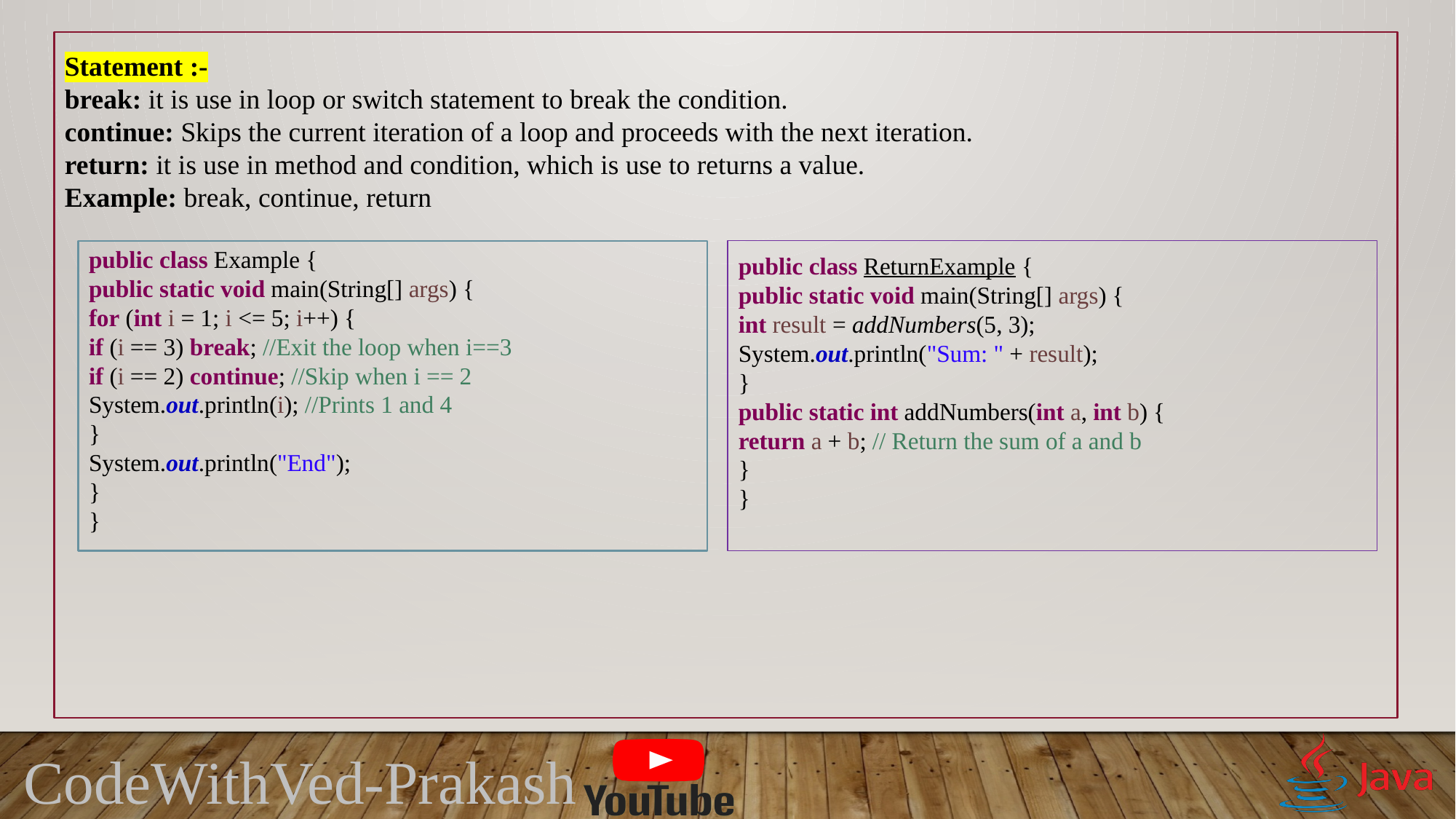

Statement :-
break: it is use in loop or switch statement to break the condition.
continue: Skips the current iteration of a loop and proceeds with the next iteration.
return: it is use in method and condition, which is use to returns a value.
Example: break, continue, return

public class Example {
public static void main(String[] args) {
for (int i = 1; i <= 5; i++) {
if (i == 3) break; //Exit the loop when i==3
if (i == 2) continue; //Skip when i == 2
System.out.println(i); //Prints 1 and 4
}
System.out.println("End");
}
}

public class ReturnExample {
public static void main(String[] args) {
int result = addNumbers(5, 3);
System.out.println("Sum: " + result);
}
public static int addNumbers(int a, int b) {
return a + b; // Return the sum of a and b
}
}